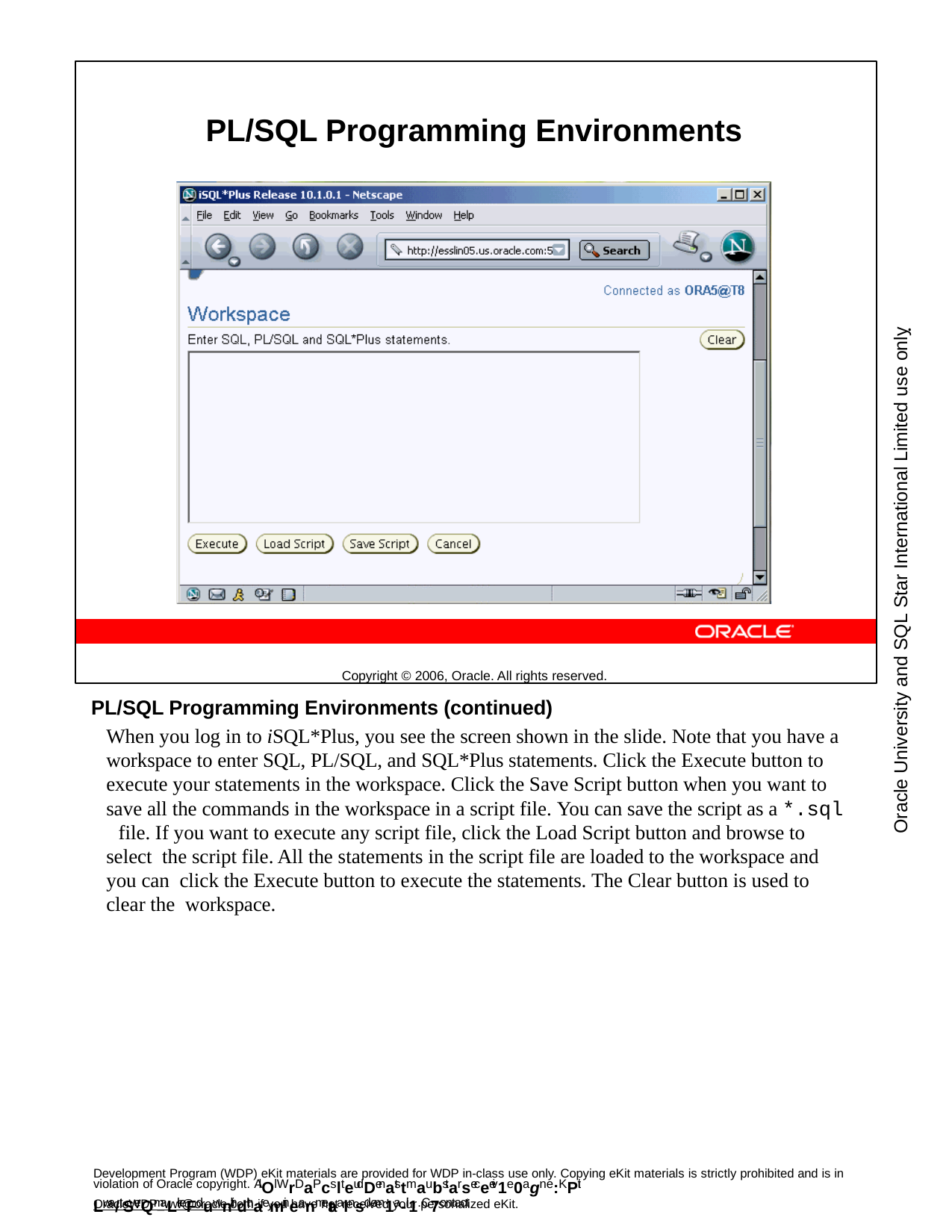

PL/SQL Programming Environments

Copyright © 2006, Oracle. All rights reserved.

Oracle University and SQL Star International Limited use onlyฺ

PL/SQL Programming Environments (continued)
When you log in to iSQL*Plus, you see the screen shown in the slide. Note that you have a  workspace to enter SQL, PL/SQL, and SQL*Plus statements. Click the Execute button to  execute your statements in the workspace. Click the Save Script button when you want to  save all the commands in the workspace in a script file. You can save the script as a *.sql  file. If you want to execute any script file, click the Load Script button and browse to select  the script file. All the statements in the script file are loaded to the workspace and you can  click the Execute button to execute the statements. The Clear button is used to clear the  workspace.
Development Program (WDP) eKit materials are provided for WDP in-class use only. Copying eKit materials is strictly prohibited and is in
violation of Oracle copyright. AlOl WrDaPcslteudDenatstmaubstarseceeiv1e0agn e:KPit Lwa/tSerQmaLrkeFduwnithdthaemir neanmetaalnsd em1a-il1. C7ontact
OracleWDP_ww@oracle.com if you have not received your personalized eKit.